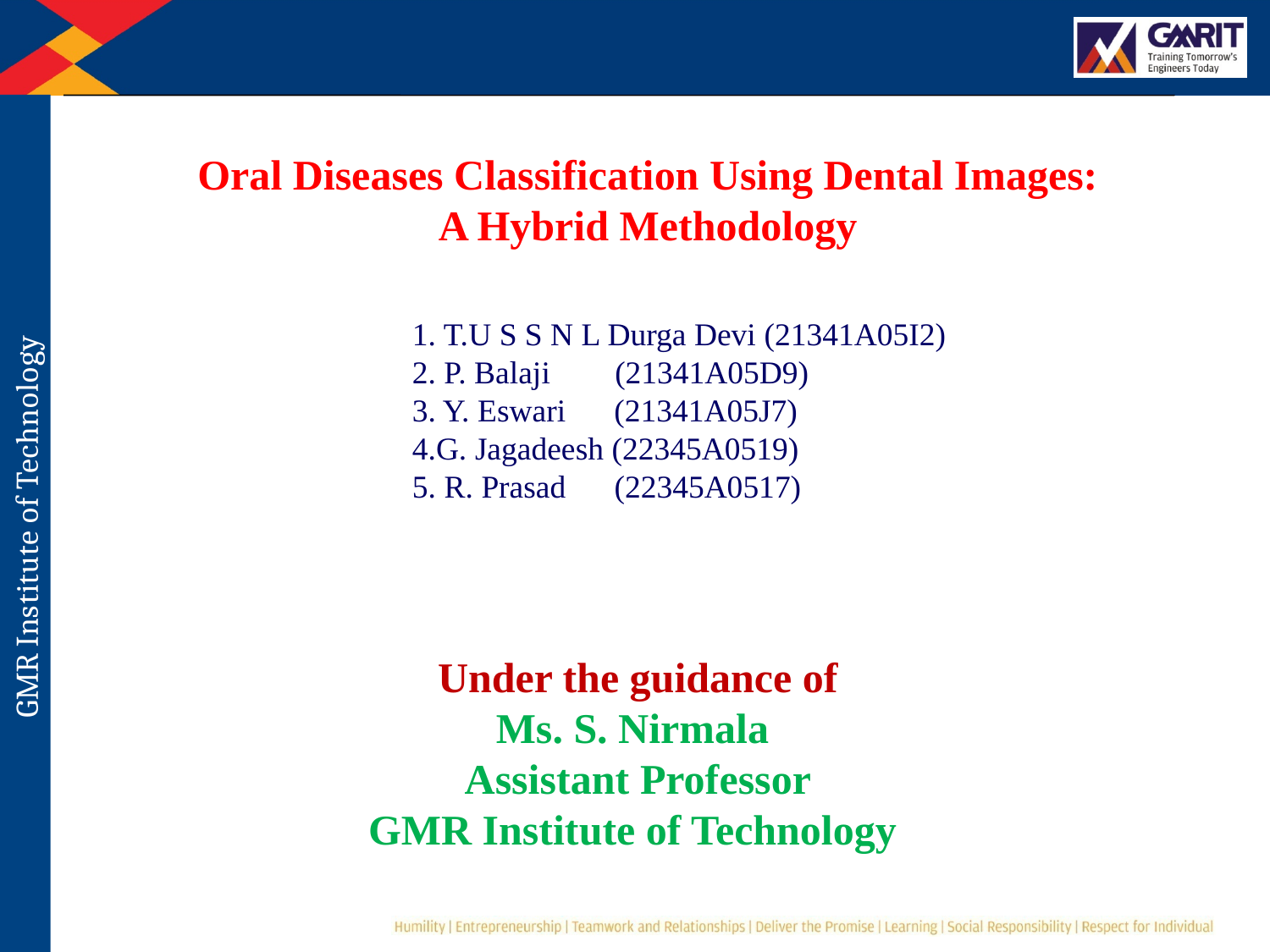

Oral Diseases Classification Using Dental Images: A Hybrid Methodology
1. T.U S S N L Durga Devi (21341A05I2)
2. P. Balaji        (21341A05D9)
3. Y. Eswari      (21341A05J7)
4.G. Jagadeesh (22345A0519)
5. R. Prasad      (22345A0517)

Under the guidance of
Ms. S. Nirmala
 Assistant Professor
GMR Institute of Technology